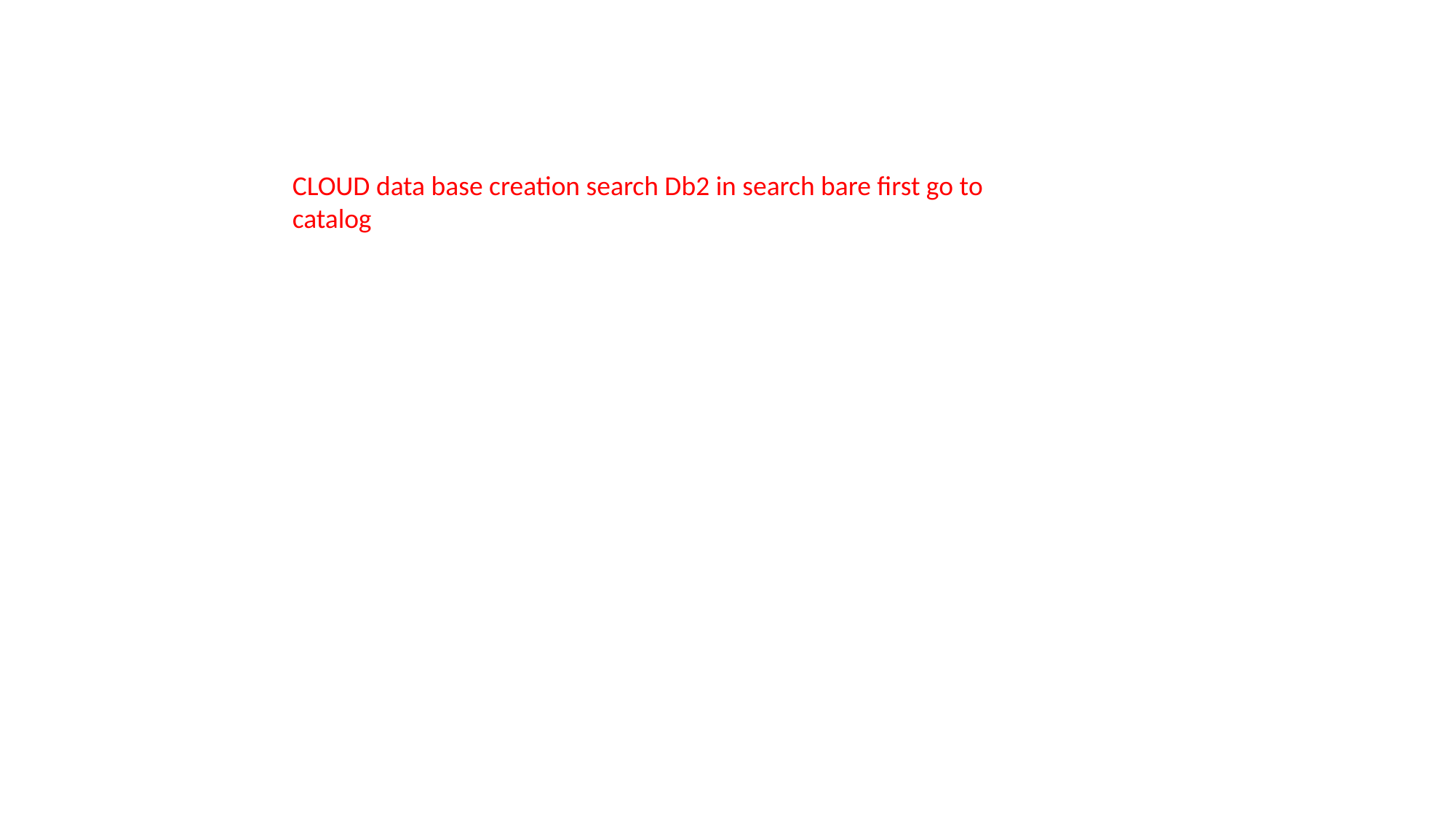

CLOUD data base creation search Db2 in search bare first go to catalog